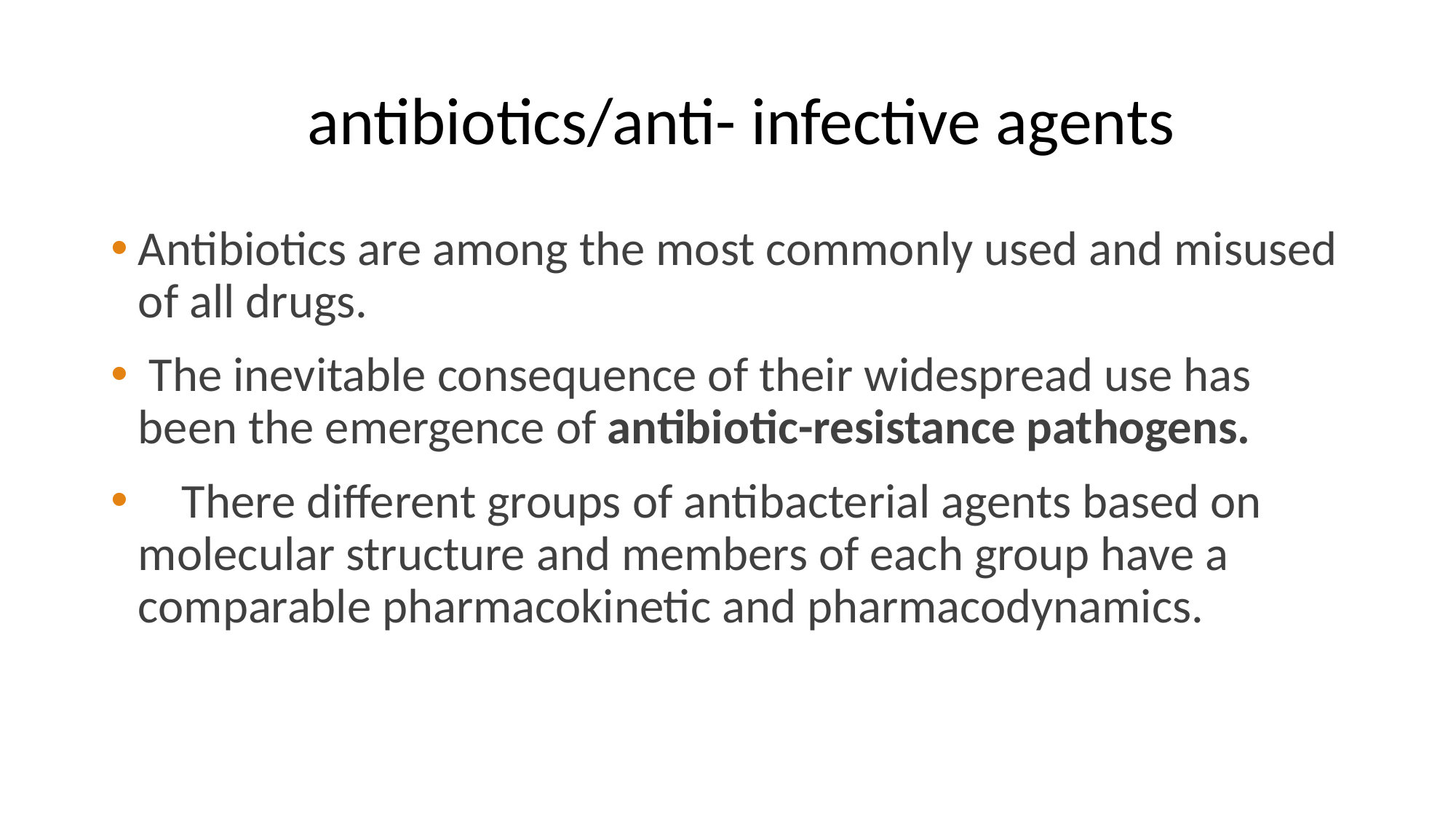

# antibiotics/anti- infective agents
Antibiotics are among the most commonly used and misused of all drugs.
 The inevitable consequence of their widespread use has been the emergence of antibiotic-resistance pathogens.
    There different groups of antibacterial agents based on molecular structure and members of each group have a comparable pharmacokinetic and pharmacodynamics.